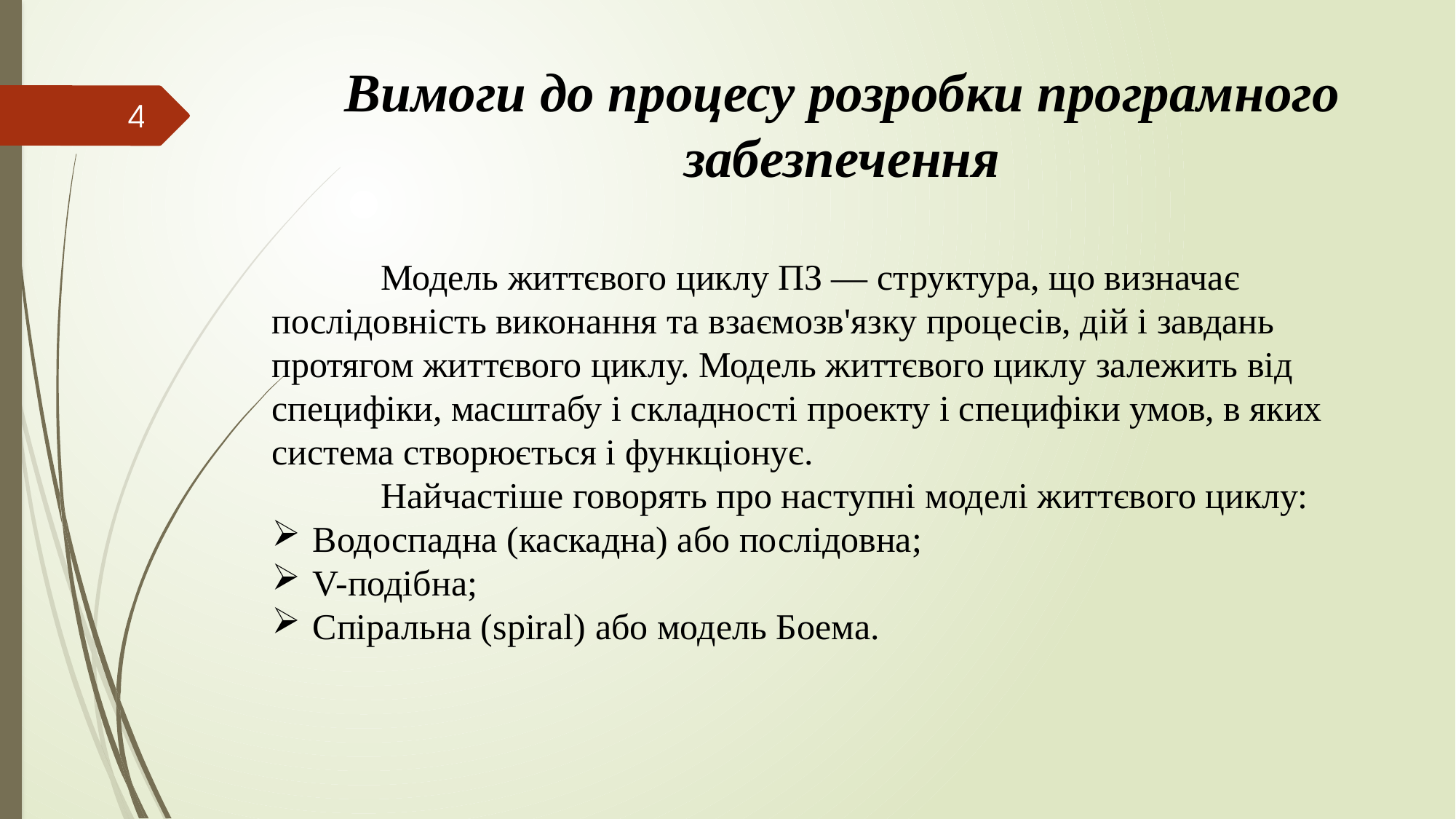

Вимоги до процесу розробки програмного забезпечення
4
	Модель життєвого циклу ПЗ — структура, що визначає послідовність виконання та взаємозв'язку процесів, дій і завдань протягом життєвого циклу. Модель життєвого циклу залежить від специфіки, масштабу і складності проекту і специфіки умов, в яких система створюється і функціонує.
	Найчастіше говорять про наступні моделі життєвого циклу:
Водоспадна (каскадна) або послідовна;
V-подібна;
Спіральна (spiral) або модель Боема.